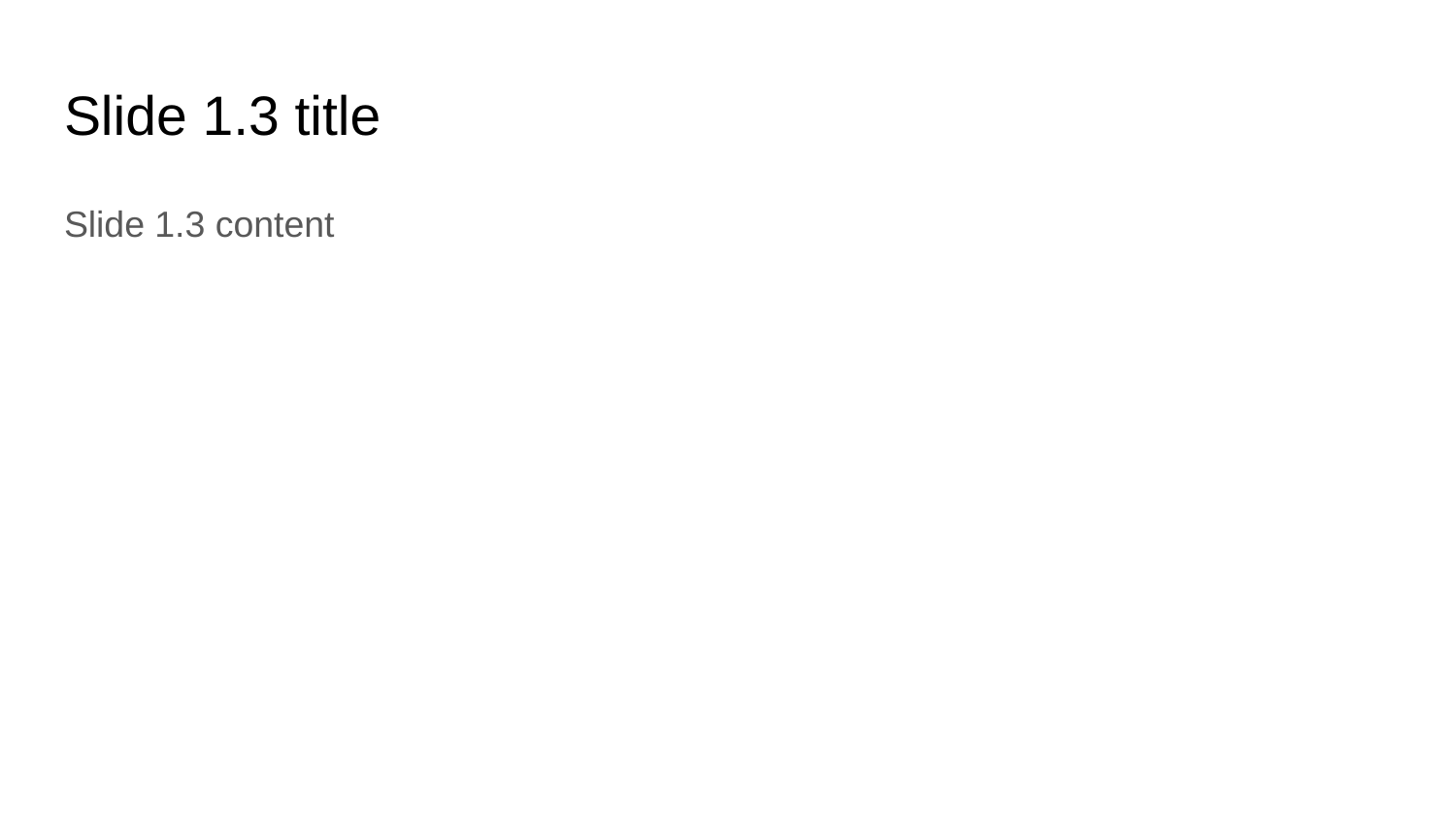

# Slide 1.3 title
Slide 1.3 content